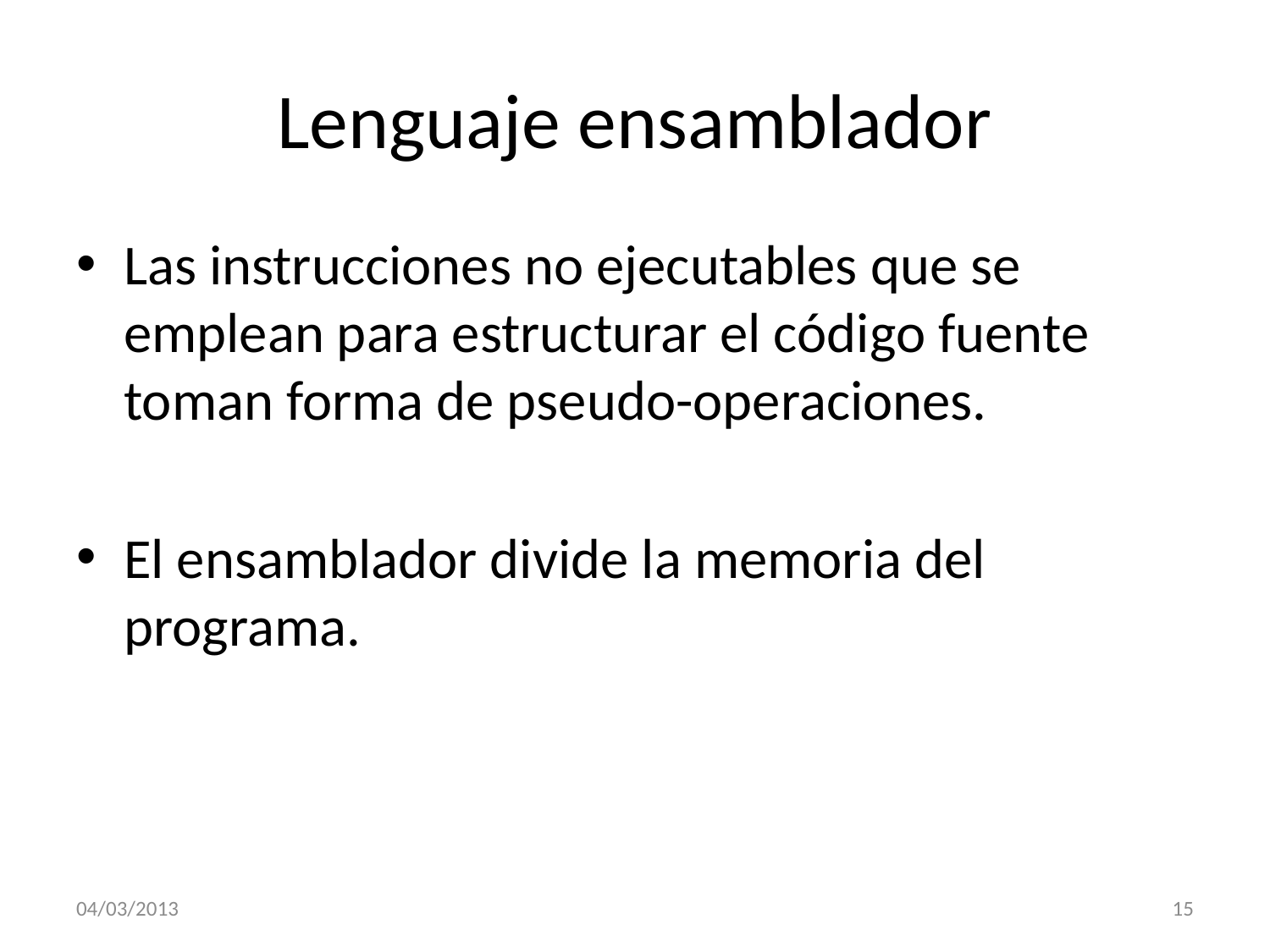

# Lenguaje ensamblador
Las instrucciones no ejecutables que se emplean para estructurar el código fuente toman forma de pseudo-operaciones.

El ensamblador divide la memoria del programa.

04/03/2013
15